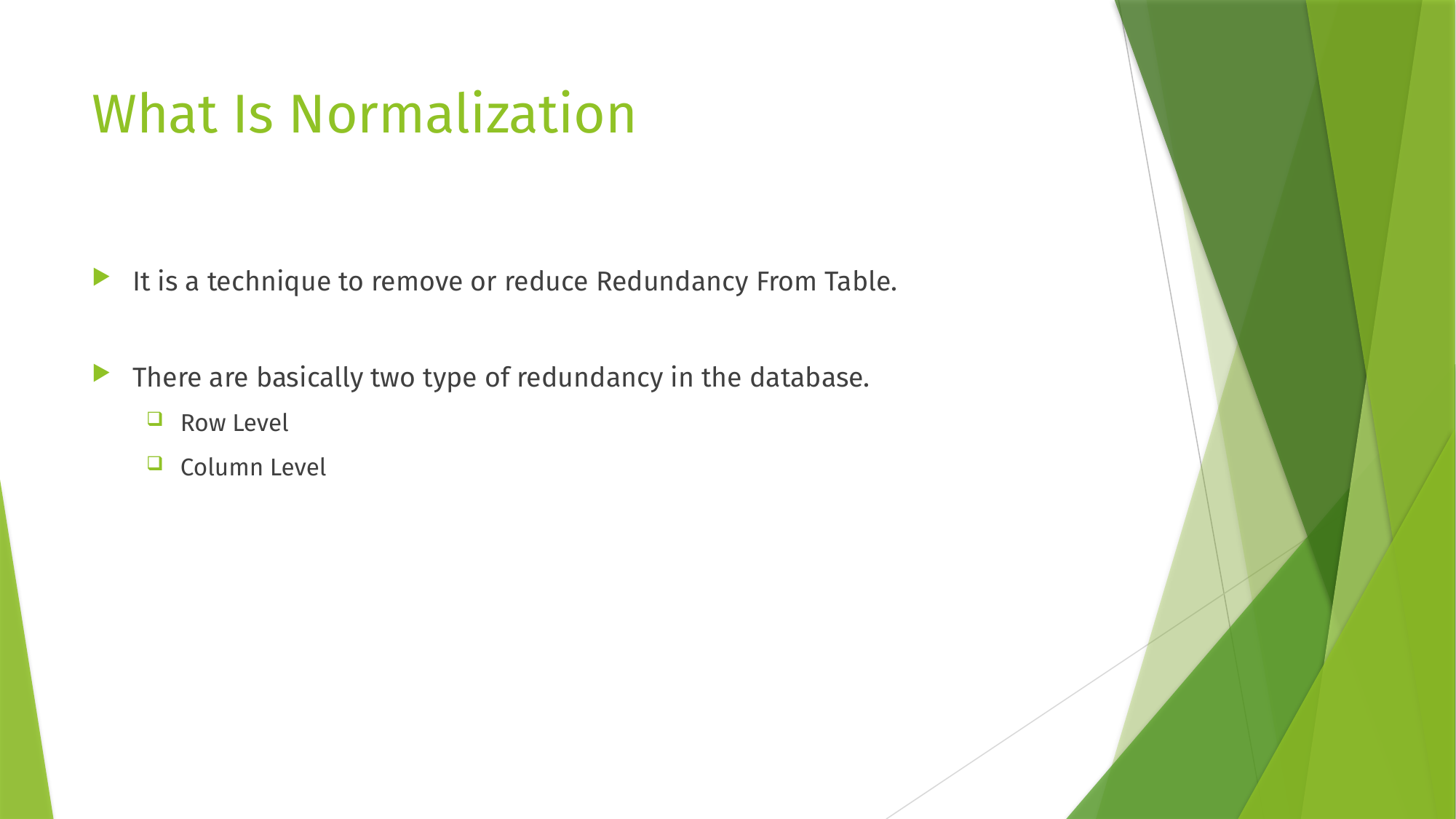

# What Is Normalization
It is a technique to remove or reduce Redundancy From Table.

There are basically two type of redundancy in the database.
Row Level
Column Level